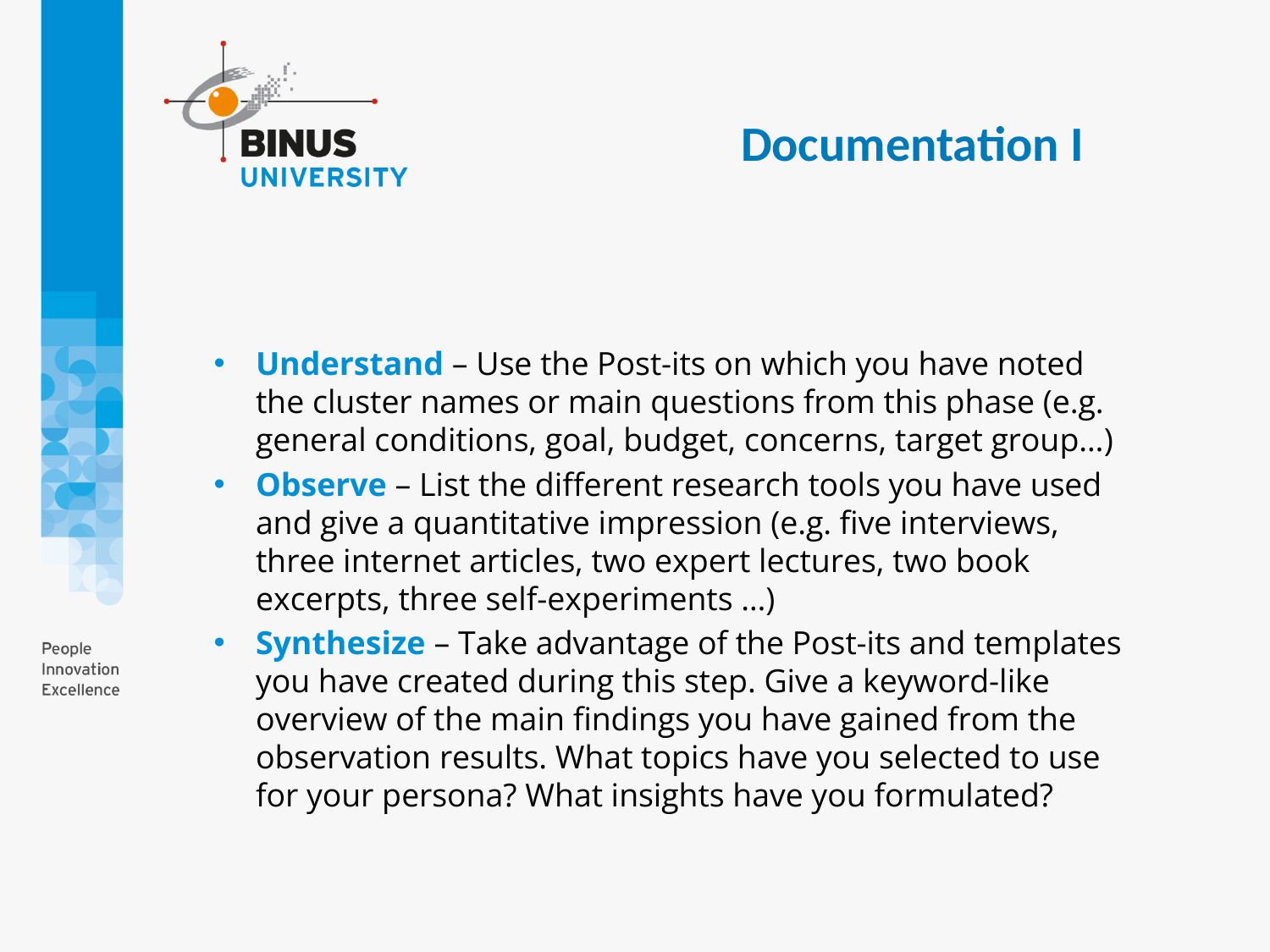

Documentation I
Understand – Use the Post-its on which you have noted the cluster names or main questions from this phase (e.g. general conditions, goal, budget, concerns, target group…)
Observe – List the different research tools you have used and give a quantitative impression (e.g. five interviews, three internet articles, two expert lectures, two book excerpts, three self-experiments …)
Synthesize – Take advantage of the Post-its and templates you have created during this step. Give a keyword-like overview of the main findings you have gained from the observation results. What topics have you selected to use for your persona? What insights have you formulated?